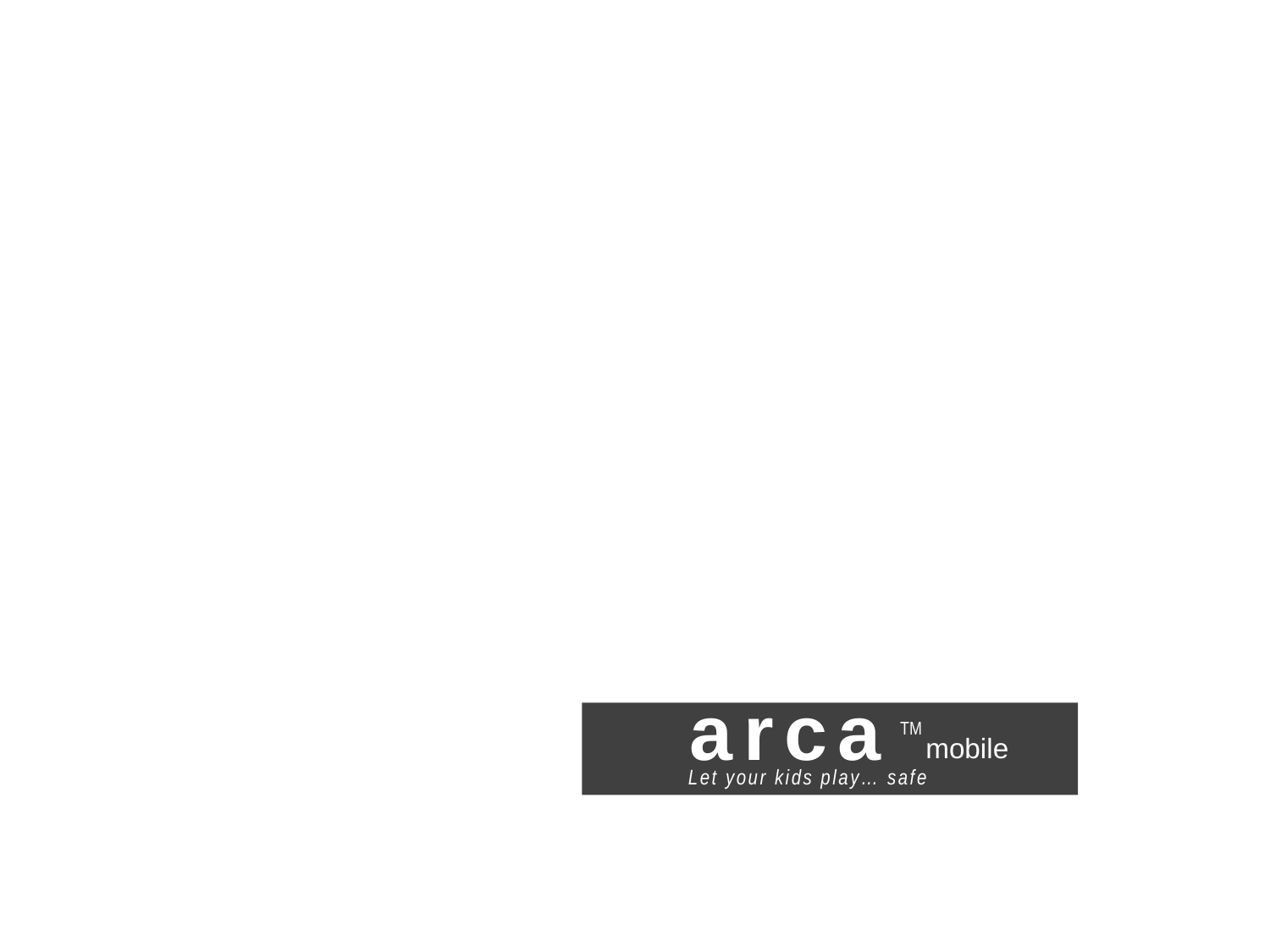

arca

TM
mobile
Let your kids play… safe